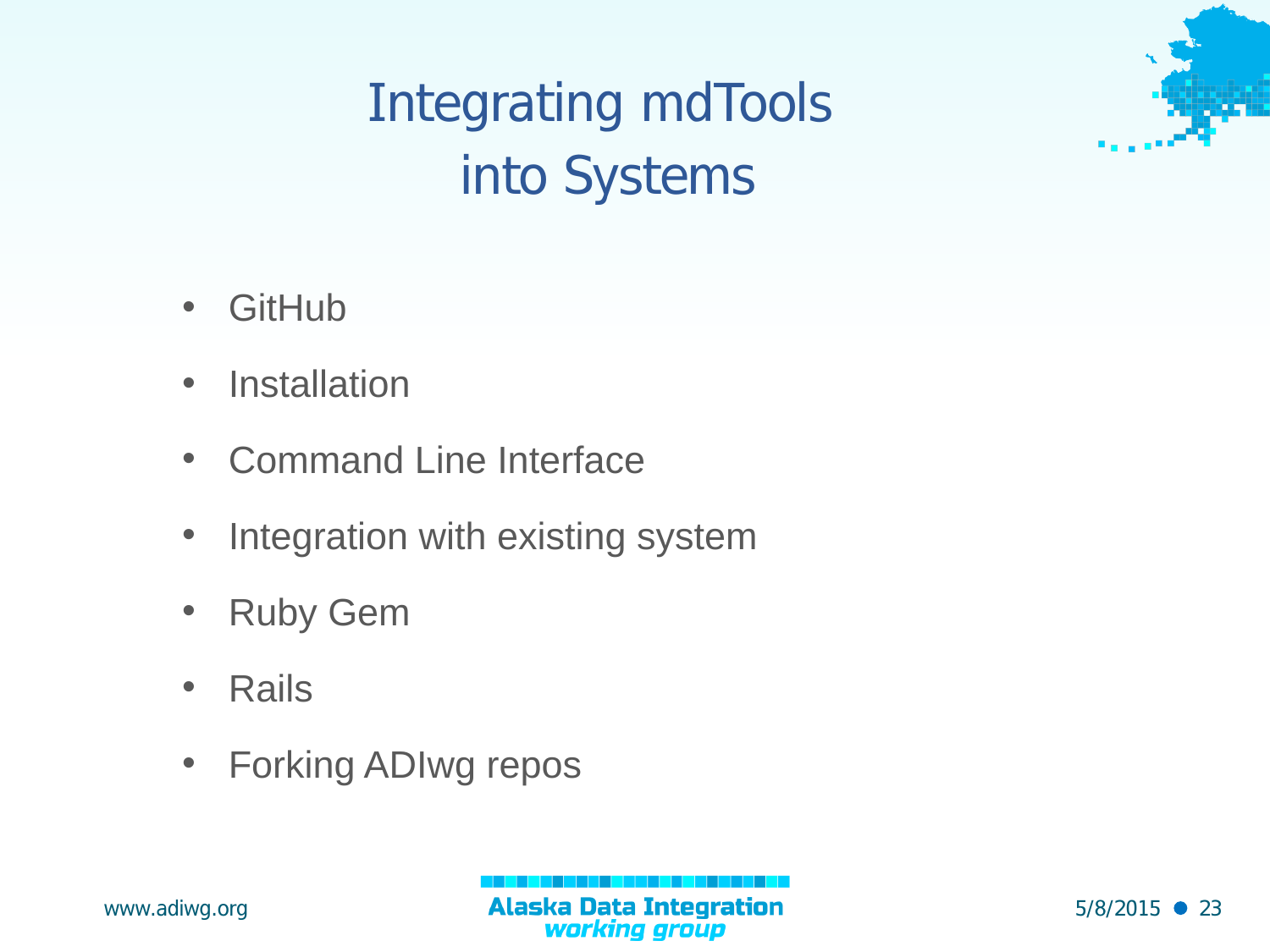

# Integrating mdTools into Systems
GitHub
Installation
Command Line Interface
Integration with existing system
Ruby Gem
Rails
Forking ADIwg repos

www.adiwg.org
5/8/2015
23